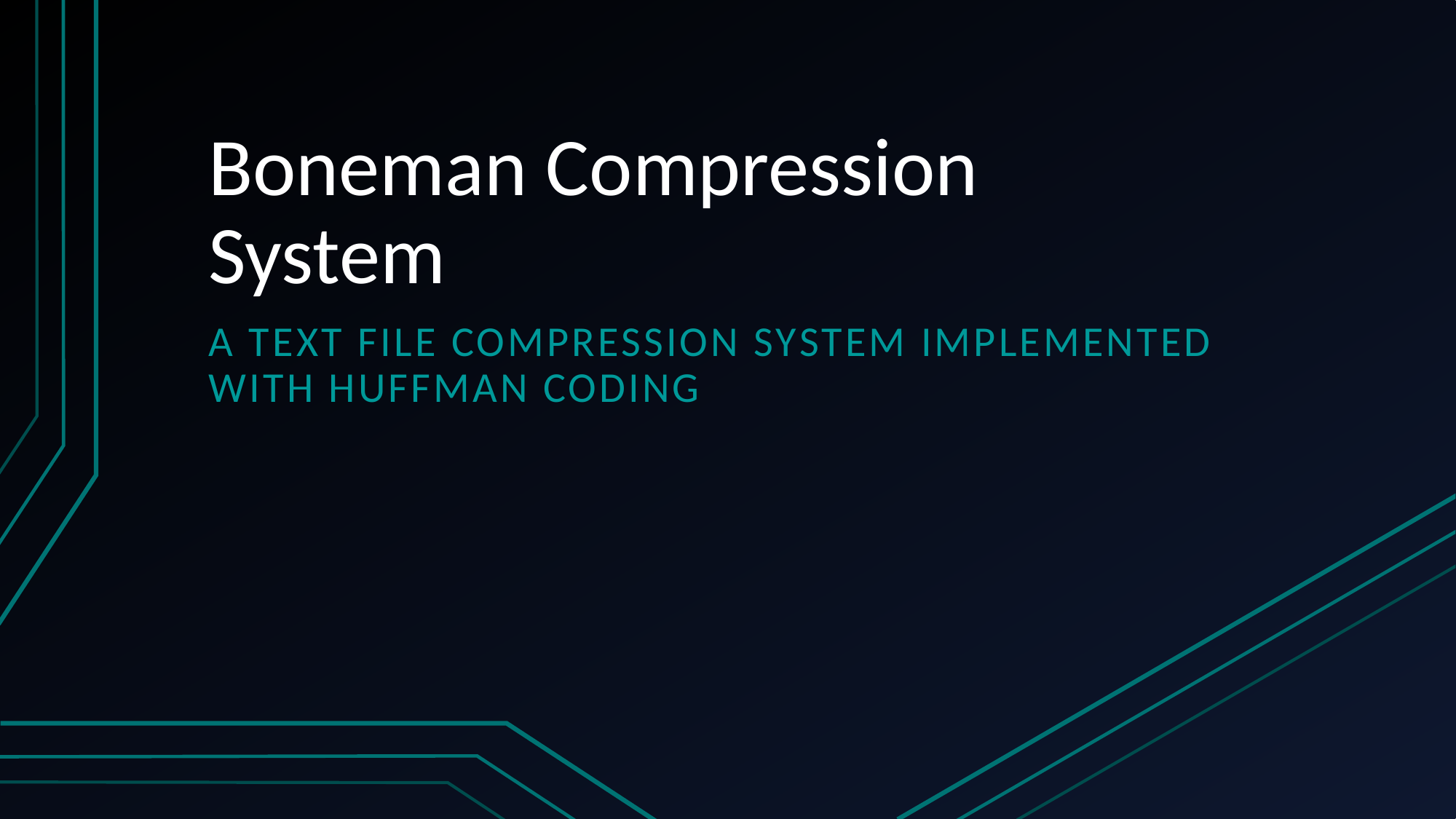

# Boneman Compression System
A text file compression system implemented with Huffman coding